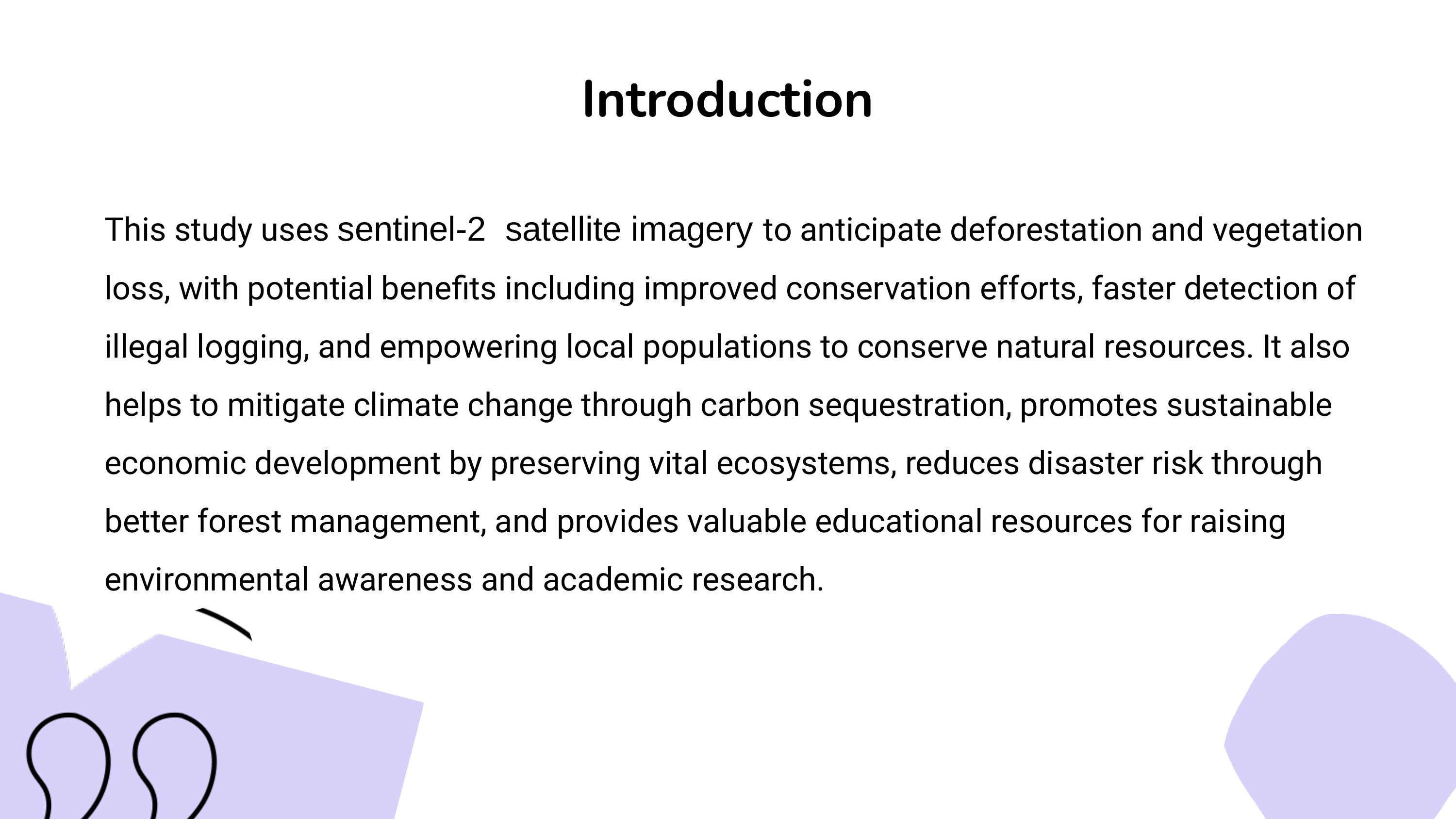

Introduction
This study uses sentinel-2  satellite imagery to anticipate deforestation and vegetation loss, with potential benefits including improved conservation efforts, faster detection of illegal logging, and empowering local populations to conserve natural resources. It also helps to mitigate climate change through carbon sequestration, promotes sustainable economic development by preserving vital ecosystems, reduces disaster risk through better forest management, and provides valuable educational resources for raising environmental awareness and academic research.